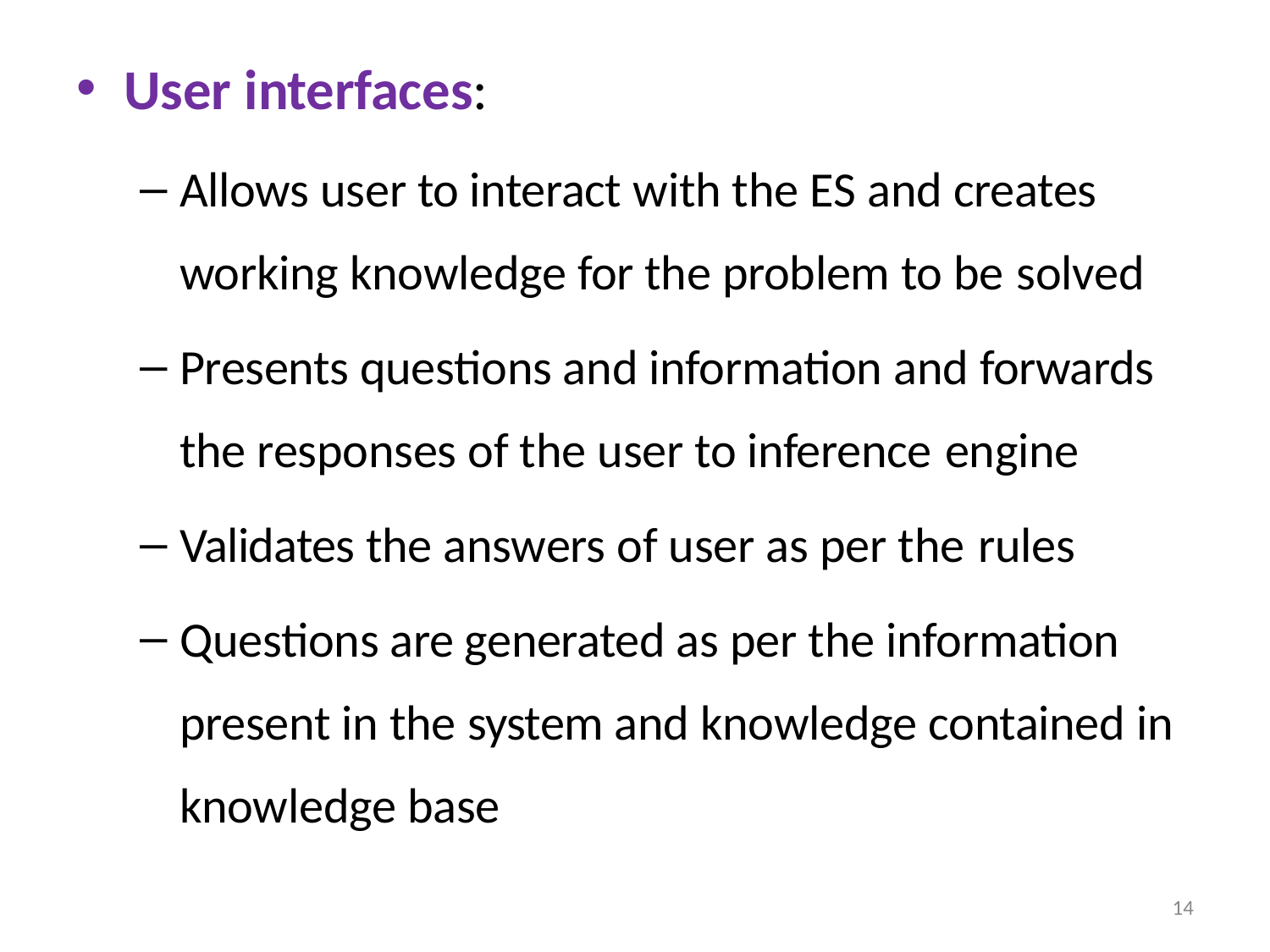

User interfaces:
Allows user to interact with the ES and creates  working knowledge for the problem to be solved
Presents questions and information and forwards  the responses of the user to inference engine
Validates the answers of user as per the rules
Questions are generated as per the information  present in the system and knowledge contained in  knowledge base
14